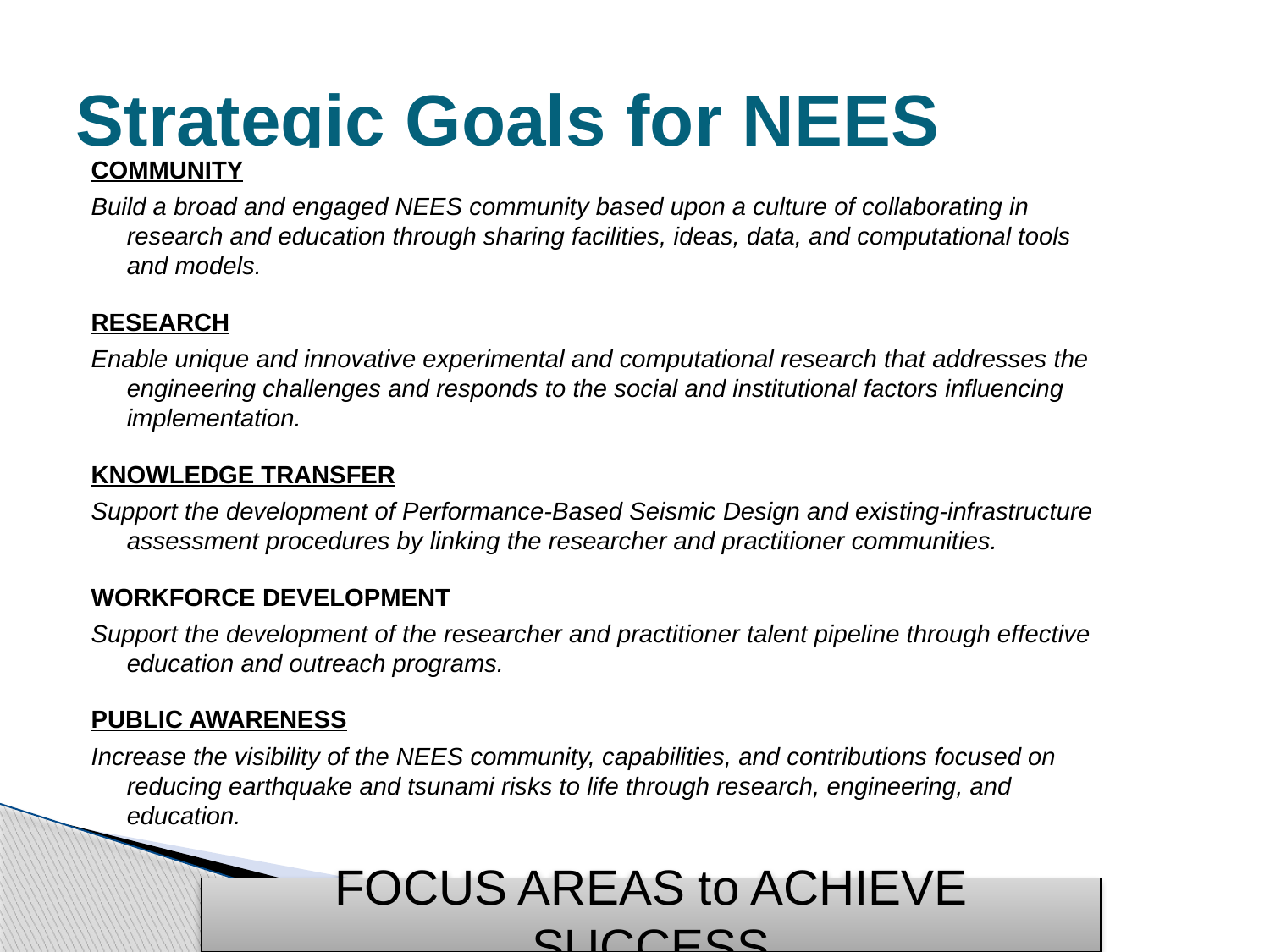

# Strategic Goals for NEES
COMMUNITY
Build a broad and engaged NEES community based upon a culture of collaborating in research and education through sharing facilities, ideas, data, and computational tools and models.

RESEARCH
Enable unique and innovative experimental and computational research that addresses the engineering challenges and responds to the social and institutional factors influencing implementation.

KNOWLEDGE TRANSFER
Support the development of Performance-Based Seismic Design and existing-infrastructure assessment procedures by linking the researcher and practitioner communities.

WORKFORCE DEVELOPMENT
Support the development of the researcher and practitioner talent pipeline through effective education and outreach programs.

PUBLIC AWARENESS
Increase the visibility of the NEES community, capabilities, and contributions focused on reducing earthquake and tsunami risks to life through research, engineering, and education.
FOCUS AREAS to ACHIEVE SUCCESS